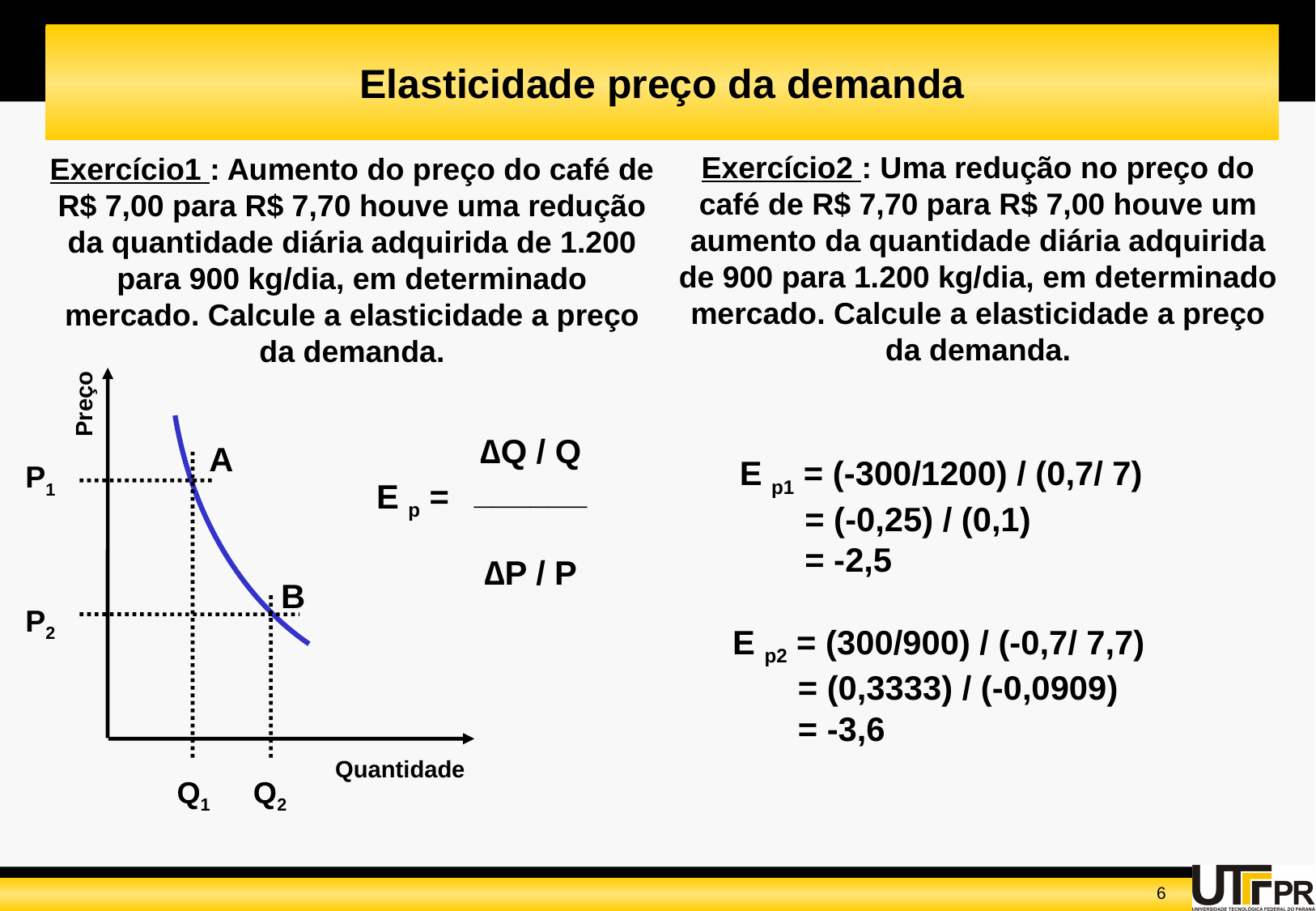

# Elasticidade preço da demanda
Exercício2 : Uma redução no preço do café de R$ 7,70 para R$ 7,00 houve um aumento da quantidade diária adquirida de 900 para 1.200 kg/dia, em determinado mercado. Calcule a elasticidade a preço da demanda.
Exercício1 : Aumento do preço do café de R$ 7,00 para R$ 7,70 houve uma redução da quantidade diária adquirida de 1.200 para 900 kg/dia, em determinado mercado. Calcule a elasticidade a preço da demanda.

∆Q / Q
______

∆P / P
Preço
A
E p1 = (-300/1200) / (0,7/ 7)
       = (-0,25) / (0,1)
       = -2,5
P1

P2

Q1
Q2
E p =
B
E p2 = (300/900) / (-0,7/ 7,7)
       = (0,3333) / (-0,0909)
       = -3,6

Quantidade
6